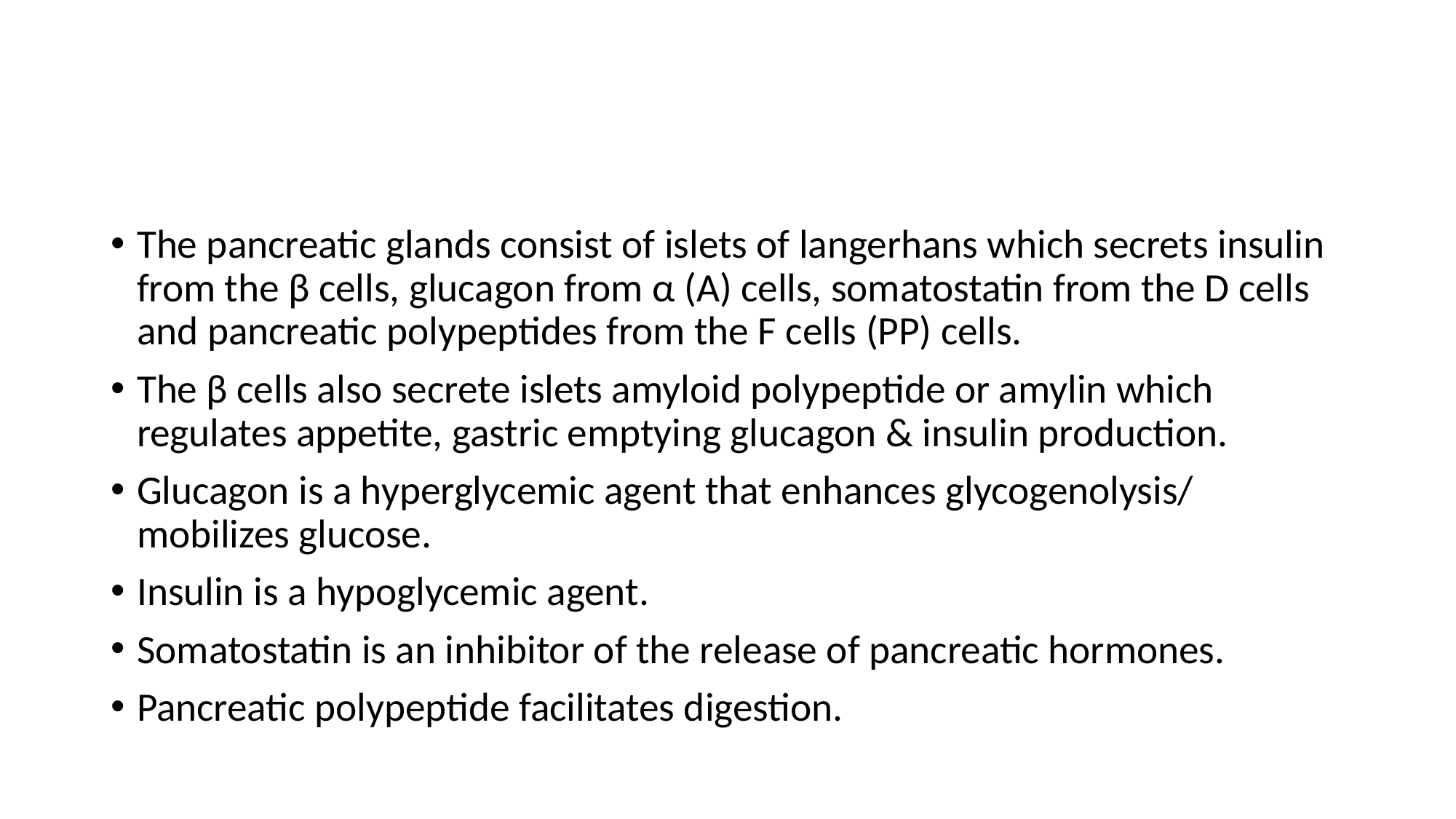

#
The pancreatic glands consist of islets of langerhans which secrets insulin from the β cells, glucagon from α (A) cells, somatostatin from the D cells and pancreatic polypeptides from the F cells (PP) cells.
The β cells also secrete islets amyloid polypeptide or amylin which regulates appetite, gastric emptying glucagon & insulin production.
Glucagon is a hyperglycemic agent that enhances glycogenolysis/ mobilizes glucose.
Insulin is a hypoglycemic agent.
Somatostatin is an inhibitor of the release of pancreatic hormones.
Pancreatic polypeptide facilitates digestion.